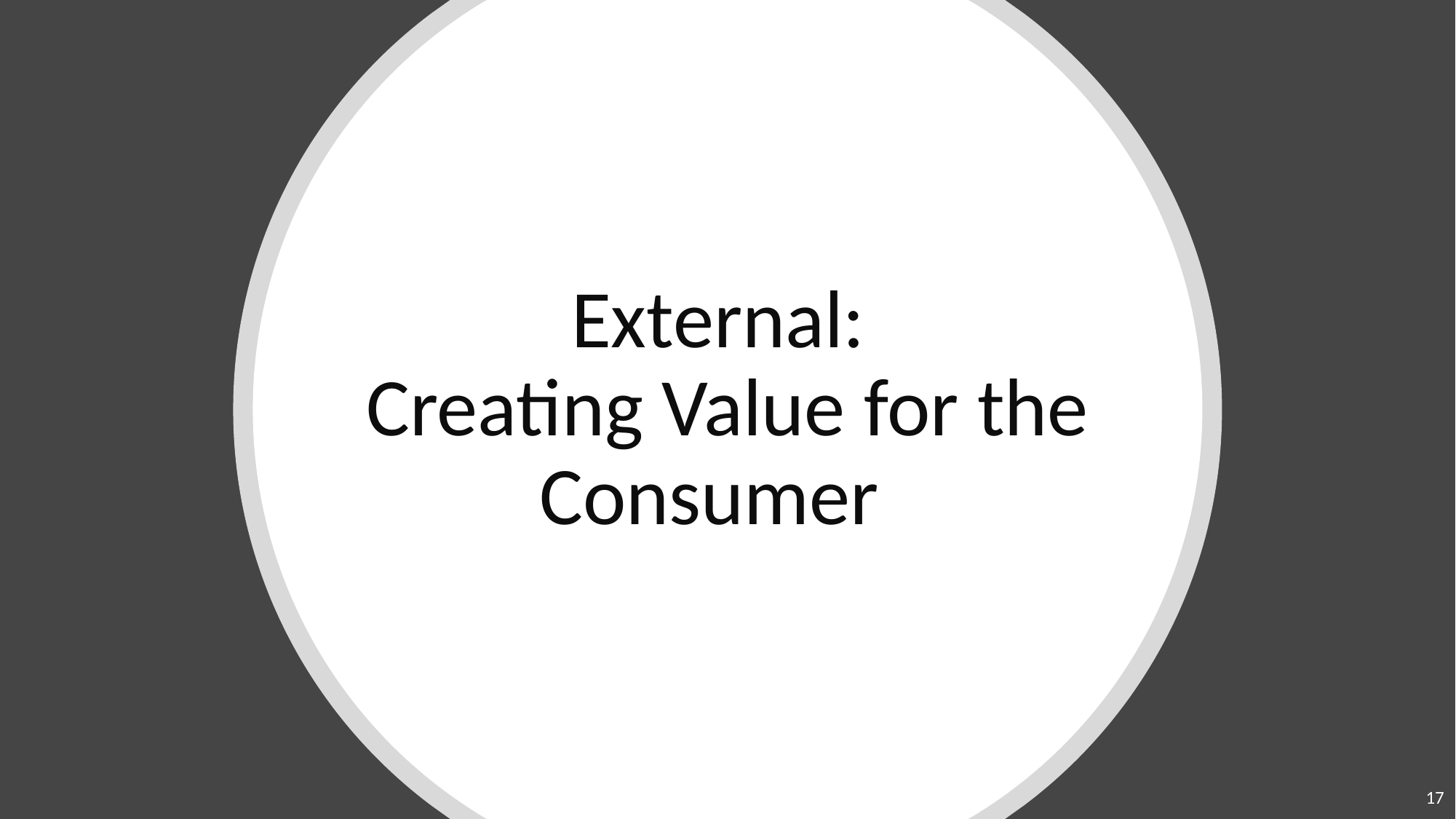

# External: Creating Value for the Consumer
17